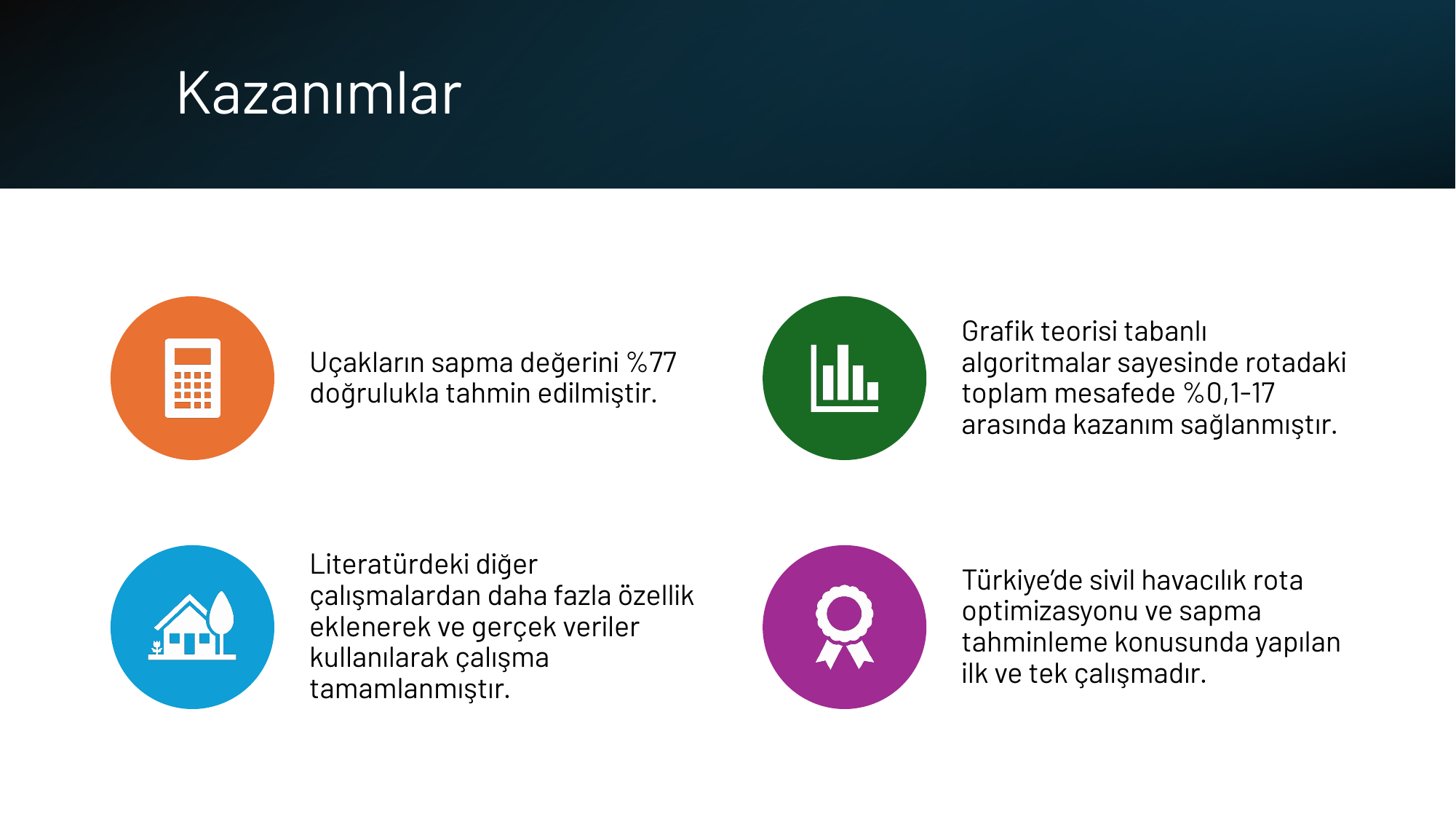

# Kazanımlar
Uçakların sapma değerini %77 doğrulukla tahmin edilmiştir.
Grafik teorisi tabanlı algoritmalar sayesinde rotadaki toplam mesafede %0,1-17 arasında kazanım sağlanmıştır.
Literatürdeki diğer çalışmalardan daha fazla özellik eklenerek ve gerçek veriler kullanılarak çalışma tamamlanmıştır.
Türkiye’de sivil havacılık rota optimizasyonu ve sapma tahminleme konusunda yapılan ilk ve tek çalışmadır.